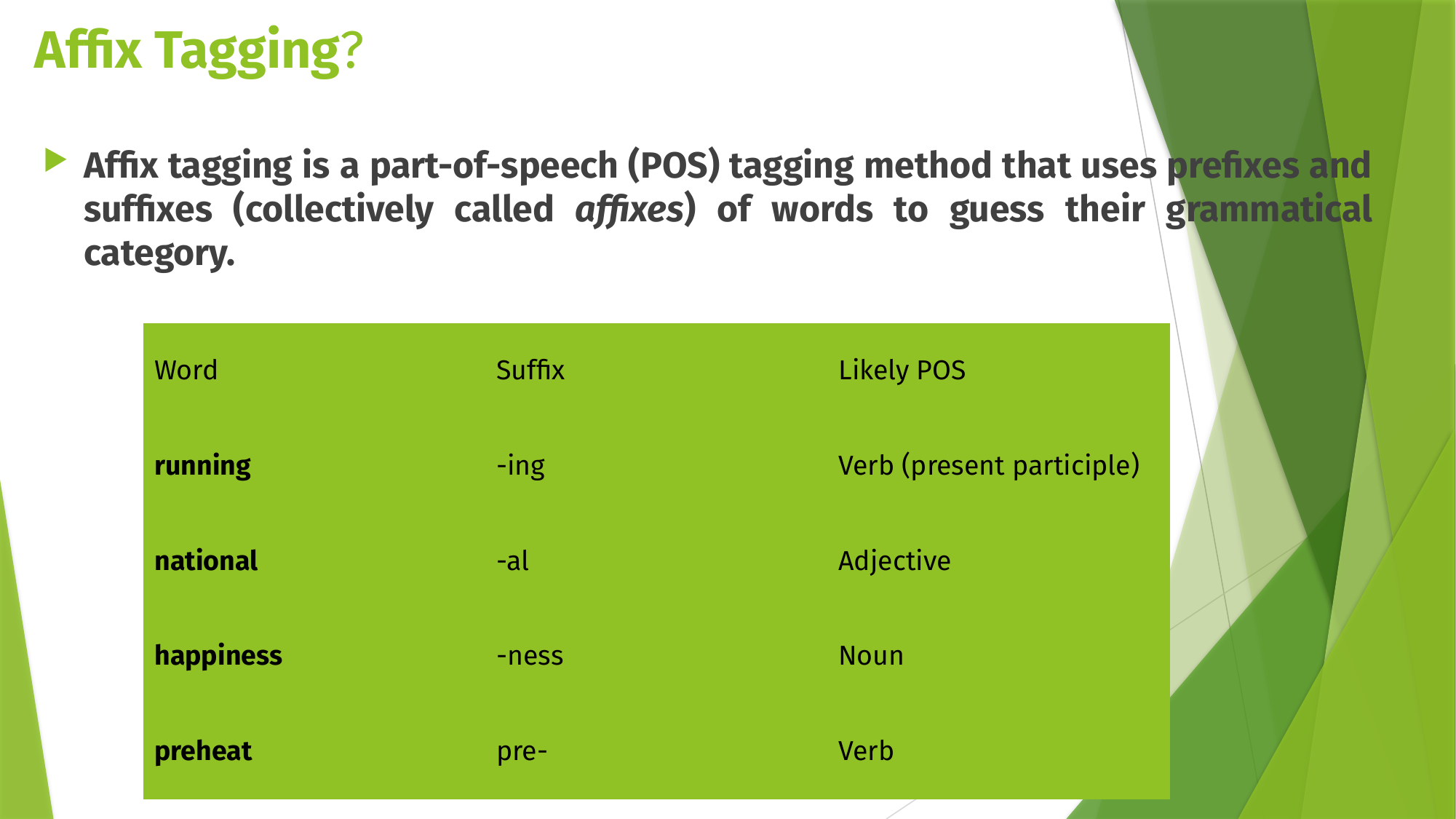

# Affix Tagging?
Affix tagging is a part-of-speech (POS) tagging method that uses prefixes and suffixes (collectively called affixes) of words to guess their grammatical category.

| Word | Suffix | Likely POS |
| --- | --- | --- |
| running | -ing | Verb (present participle) |
| national | -al | Adjective |
| happiness | -ness | Noun |
| preheat | pre- | Verb |